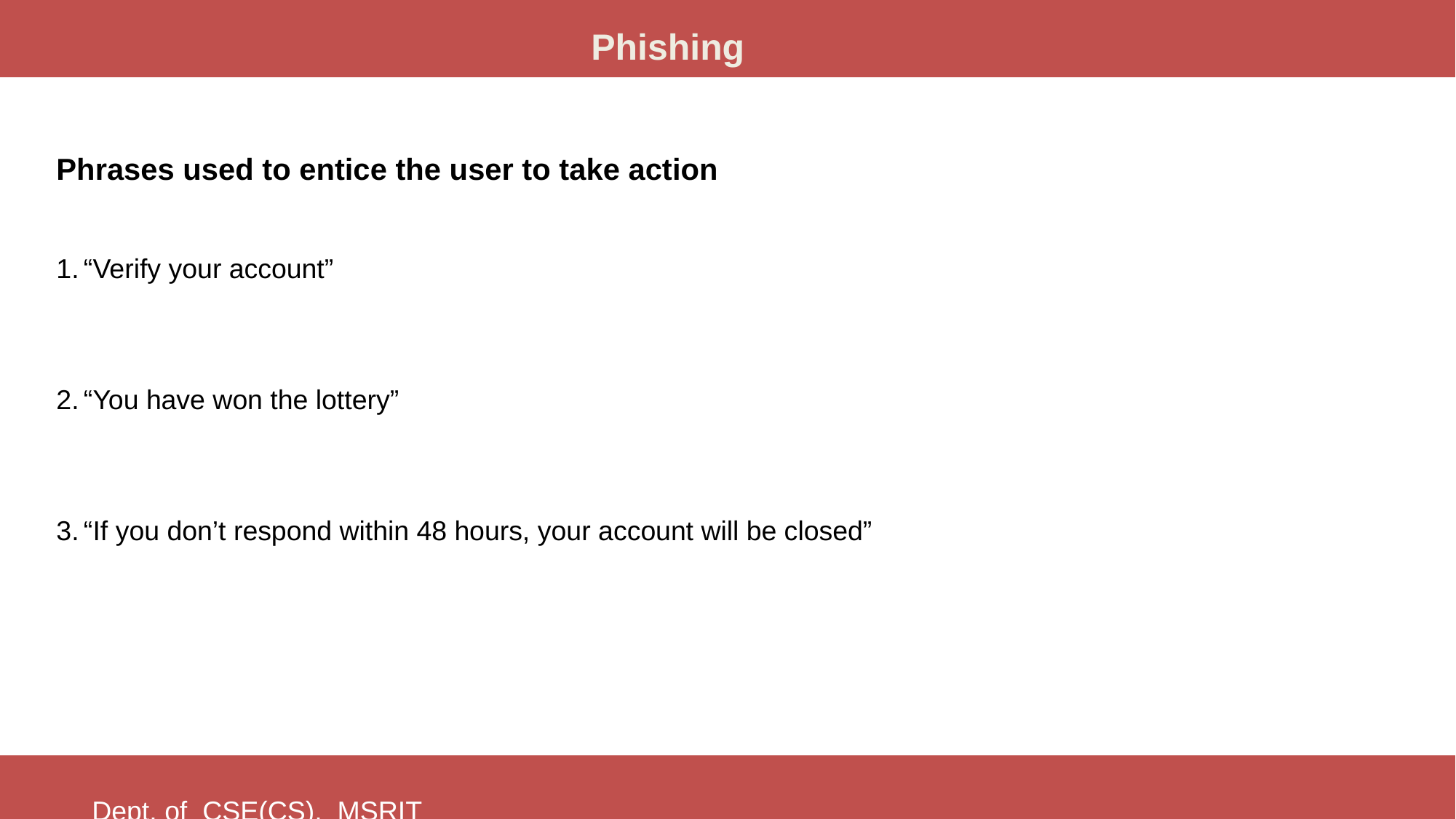

Phishing

Phrases used to entice the user to take action

“Verify your account”

“You have won the lottery”

“If you don’t respond within 48 hours, your account will be closed”

Dept. of  CSE(CS),  MSRIT